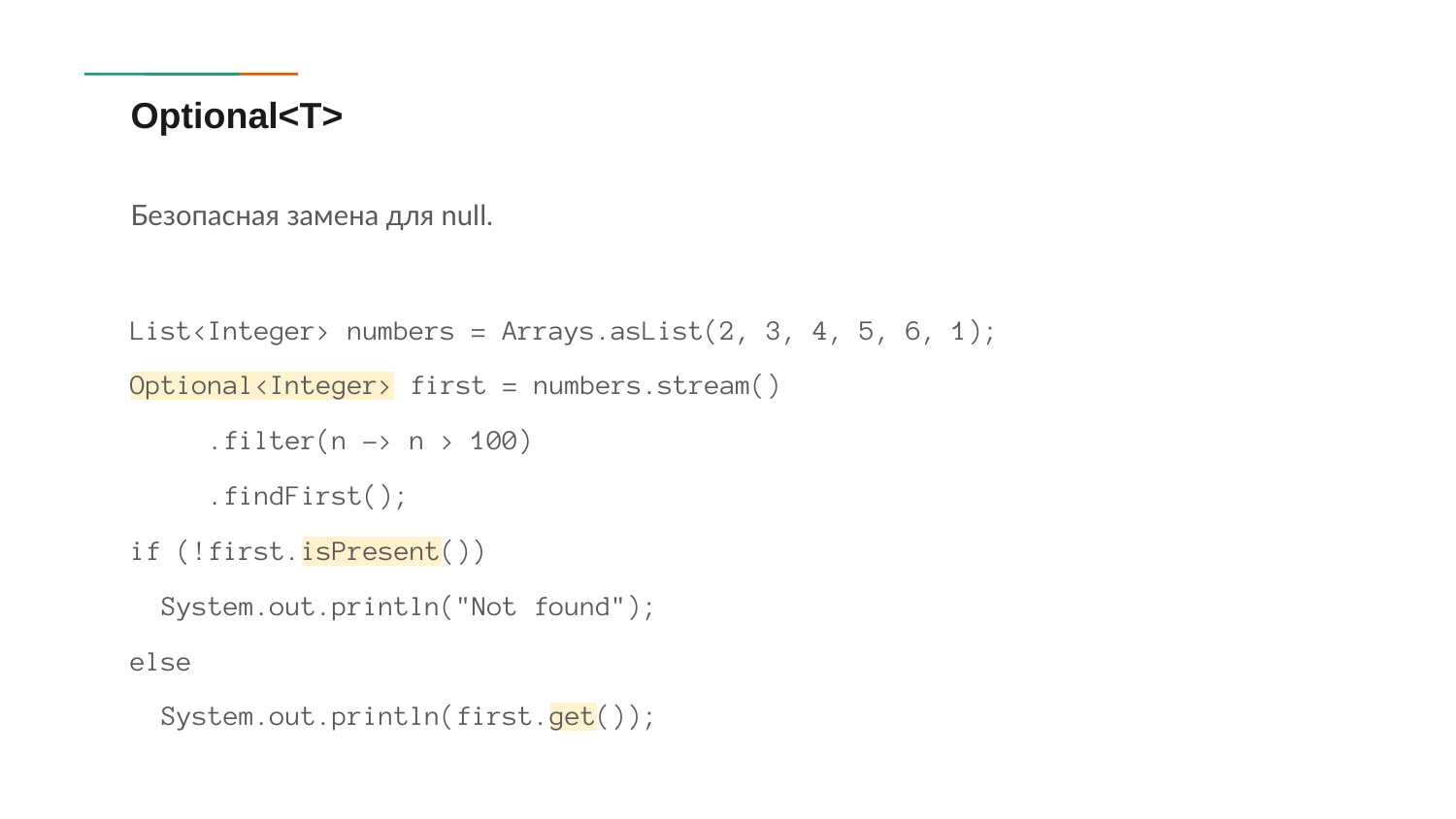

# Optional<T>
Безопасная замена для null.

List<Integer> numbers = Arrays.asList(2, 3, 4, 5, 6, 1);
Optional<Integer> first = numbers.stream()
     .filter(n -> n > 100)
     .findFirst();
if (!first.isPresent())
  System.out.println("Not found");
else
  System.out.println(first.get());